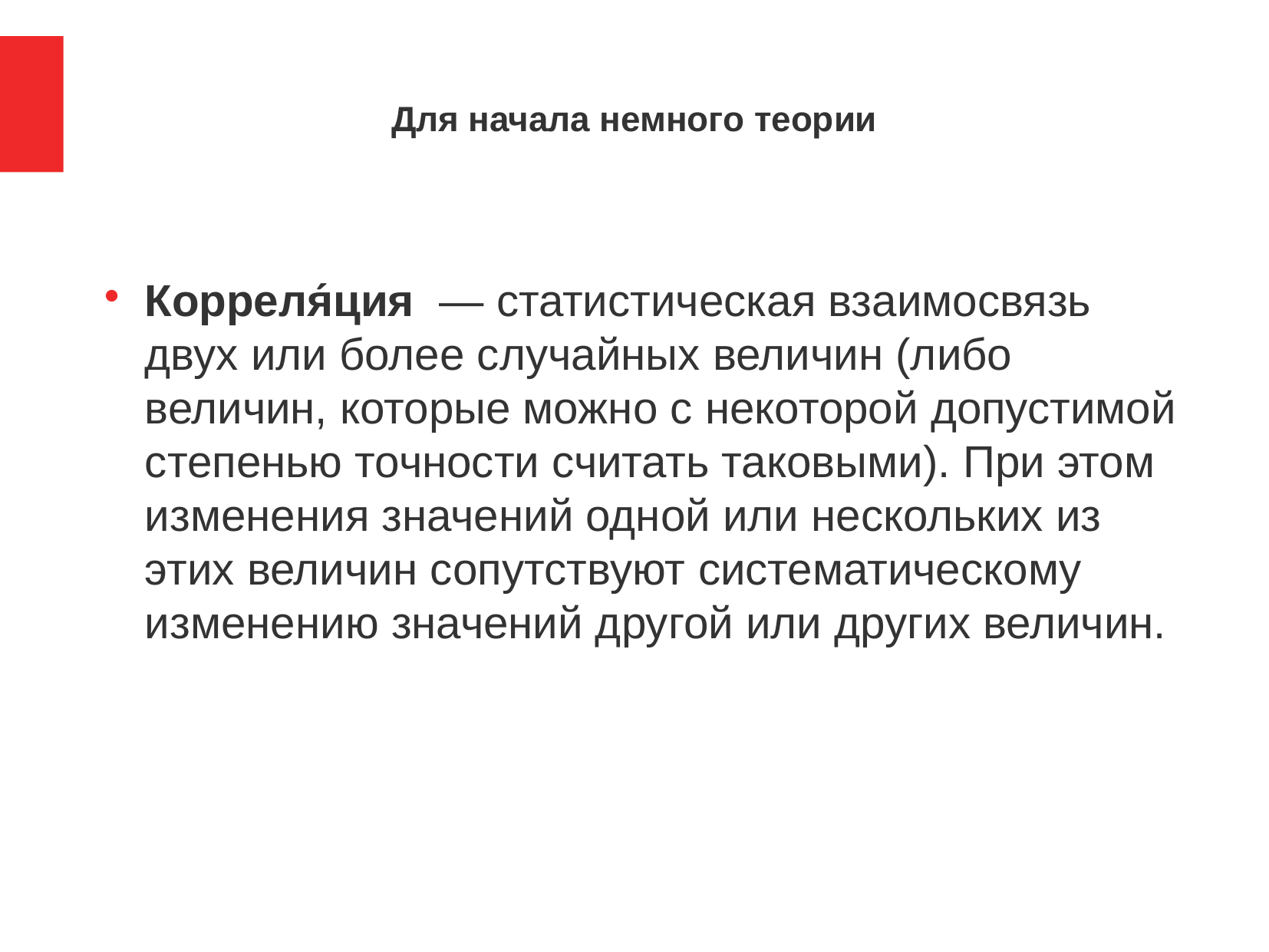

Для начала немного теории
Корреля́ция  — статистическая взаимосвязь двух или более случайных величин (либо величин, которые можно с некоторой допустимой степенью точности считать таковыми). При этом изменения значений одной или нескольких из этих величин сопутствуют систематическому изменению значений другой или других величин.